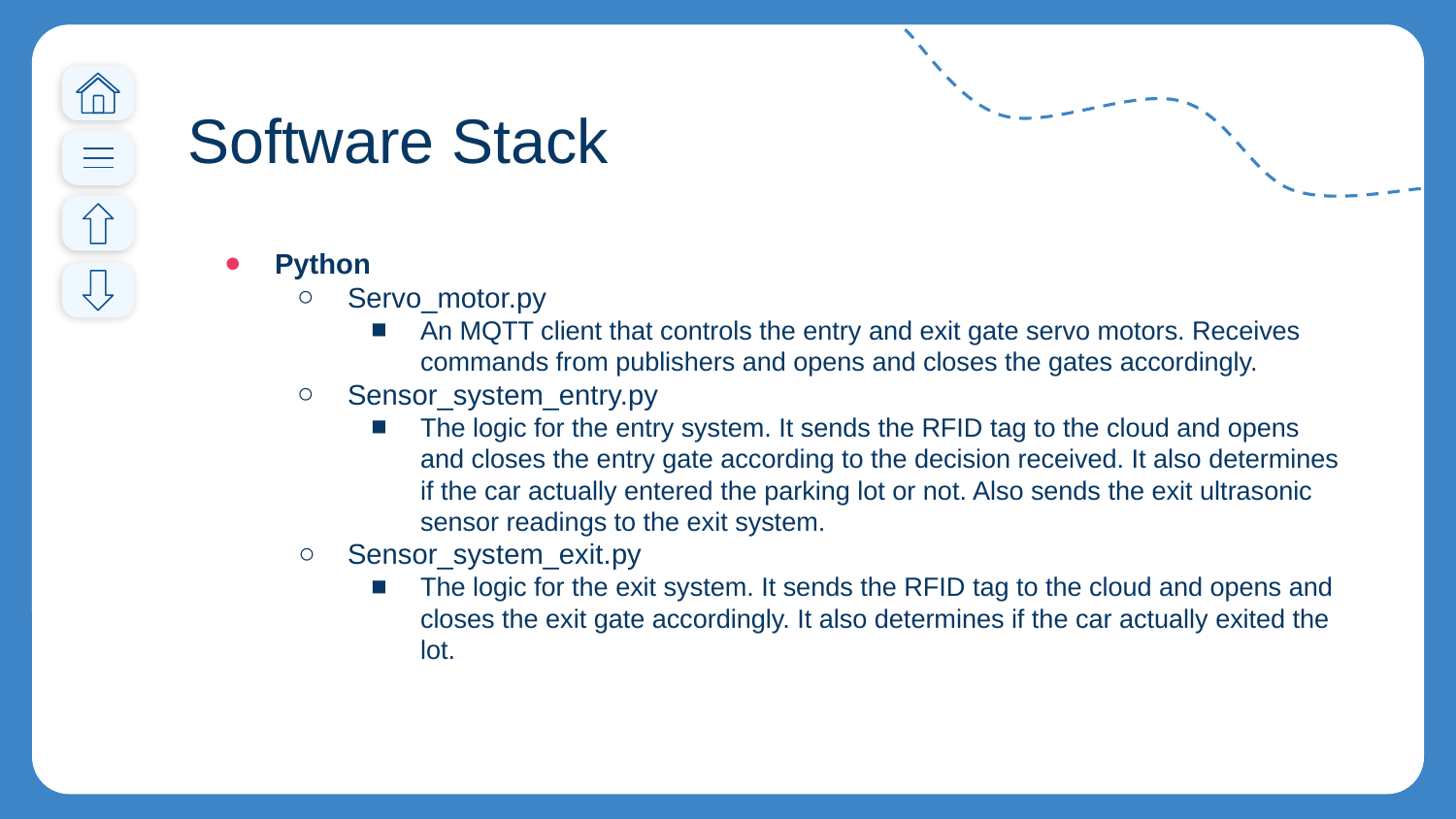

# Software Stack

Python
Servo_motor.py
An MQTT client that controls the entry and exit gate servo motors. Receives commands from publishers and opens and closes the gates accordingly.
Sensor_system_entry.py
The logic for the entry system. It sends the RFID tag to the cloud and opens and closes the entry gate according to the decision received. It also determines if the car actually entered the parking lot or not. Also sends the exit ultrasonic sensor readings to the exit system.
Sensor_system_exit.py
The logic for the exit system. It sends the RFID tag to the cloud and opens and closes the exit gate accordingly. It also determines if the car actually exited the lot.